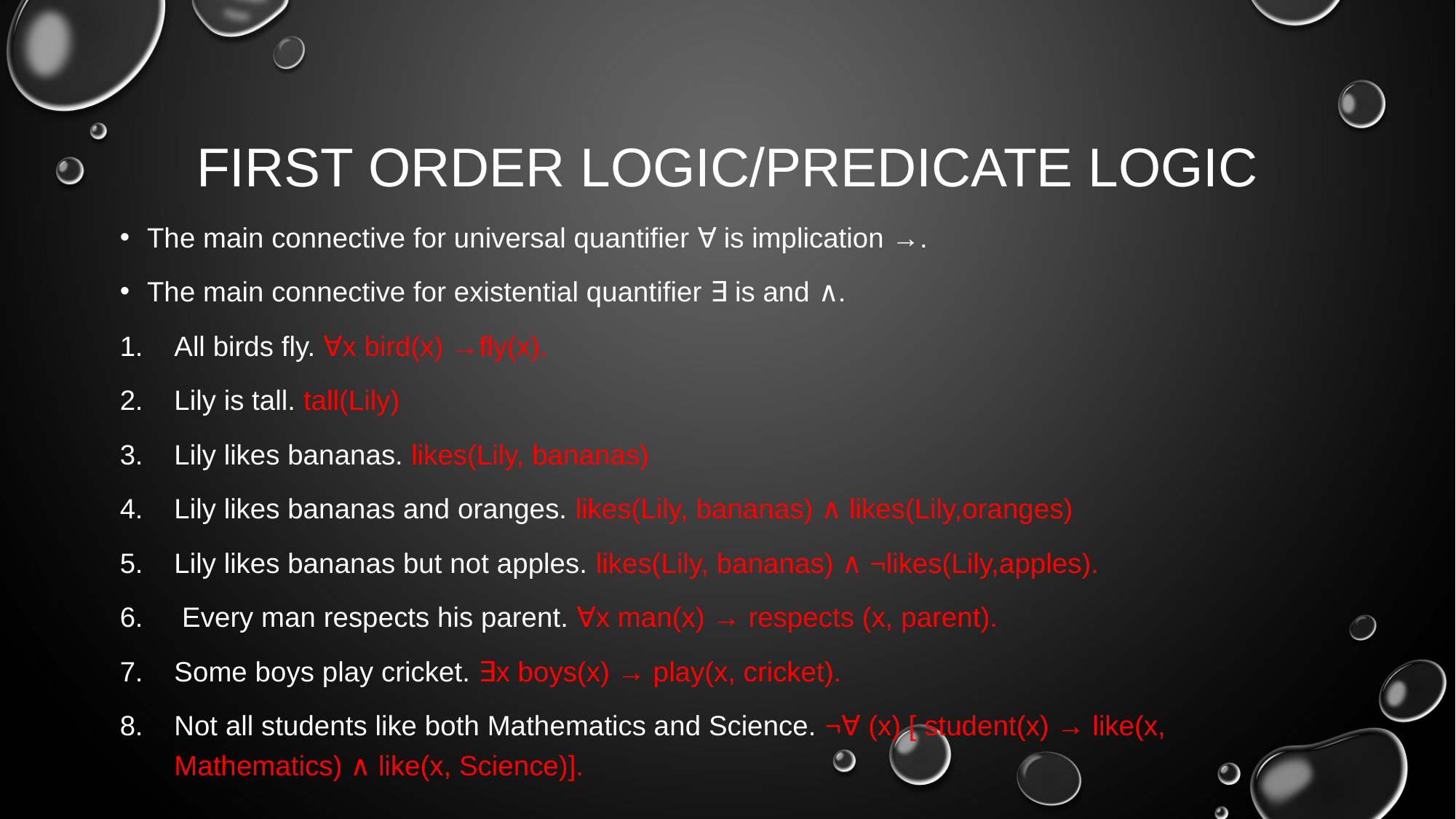

# First order logic/Predicate logic
The main connective for universal quantifier ∀ is implication →.
The main connective for existential quantifier ∃ is and ∧.
All birds fly. ∀x bird(x) →fly(x).
Lily is tall. tall(Lily)
Lily likes bananas. likes(Lily, bananas)
Lily likes bananas and oranges. likes(Lily, bananas) ∧ likes(Lily,oranges)
Lily likes bananas but not apples. likes(Lily, bananas) ∧ ¬likes(Lily,apples).
 Every man respects his parent. ∀x man(x) → respects (x, parent).
Some boys play cricket. ∃x boys(x) → play(x, cricket).
Not all students like both Mathematics and Science. ¬∀ (x) [ student(x) → like(x, Mathematics) ∧ like(x, Science)].